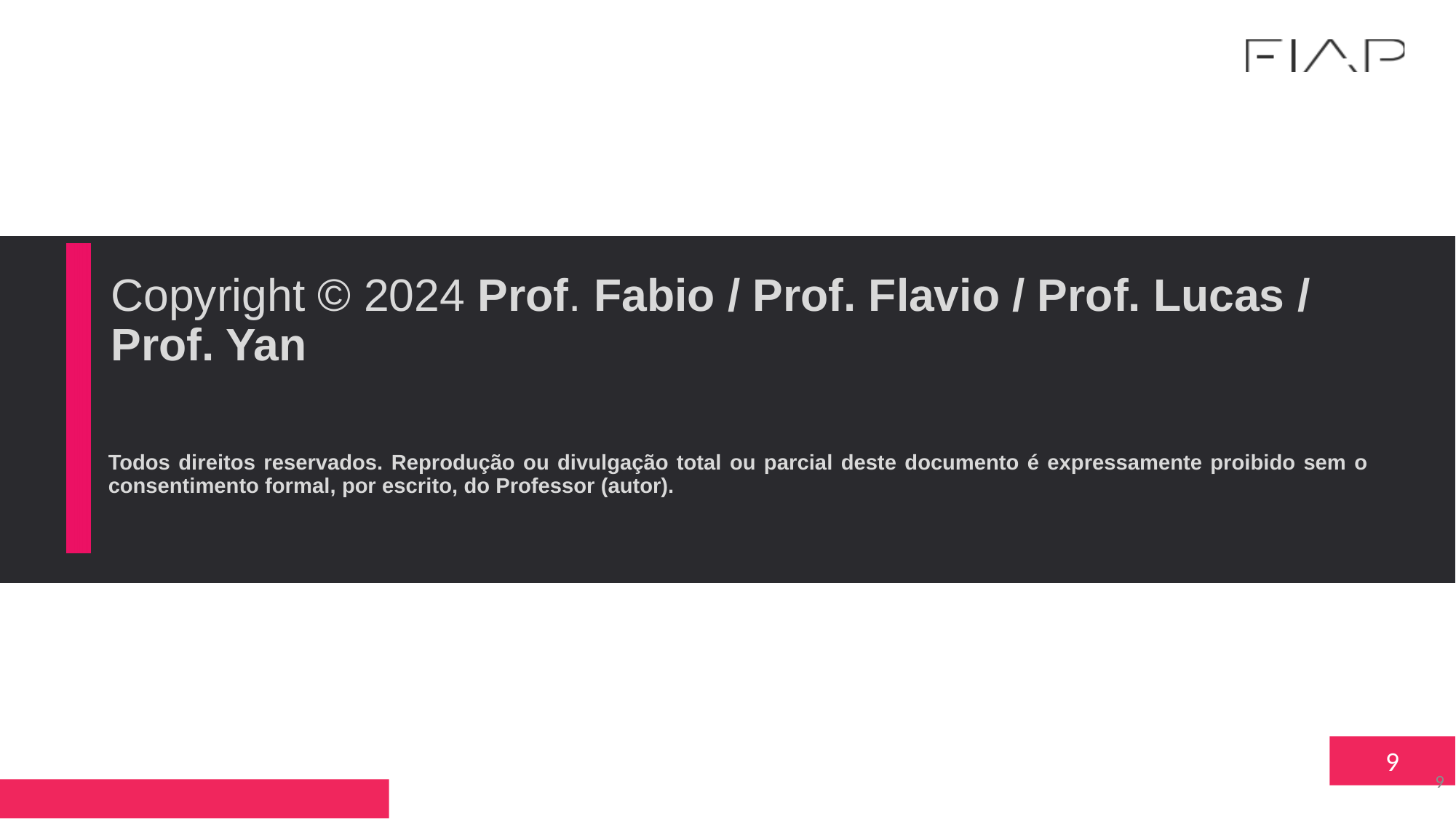

# Copyright © 2024 Prof. Fabio / Prof. Flavio / Prof. Lucas / Prof. Yan
9